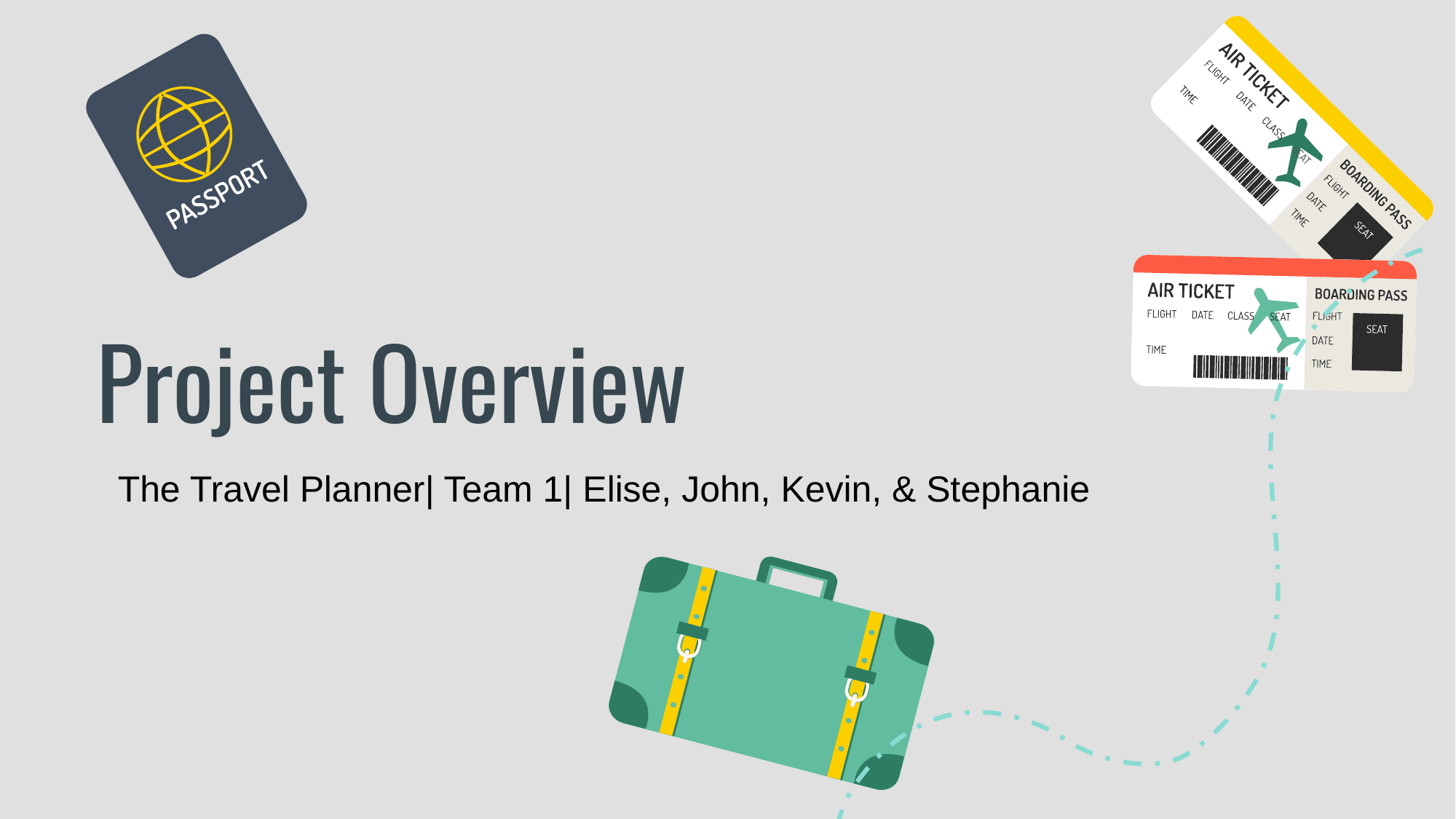

# Project Overview

The Travel Planner| Team 1| Elise, John, Kevin, & Stephanie